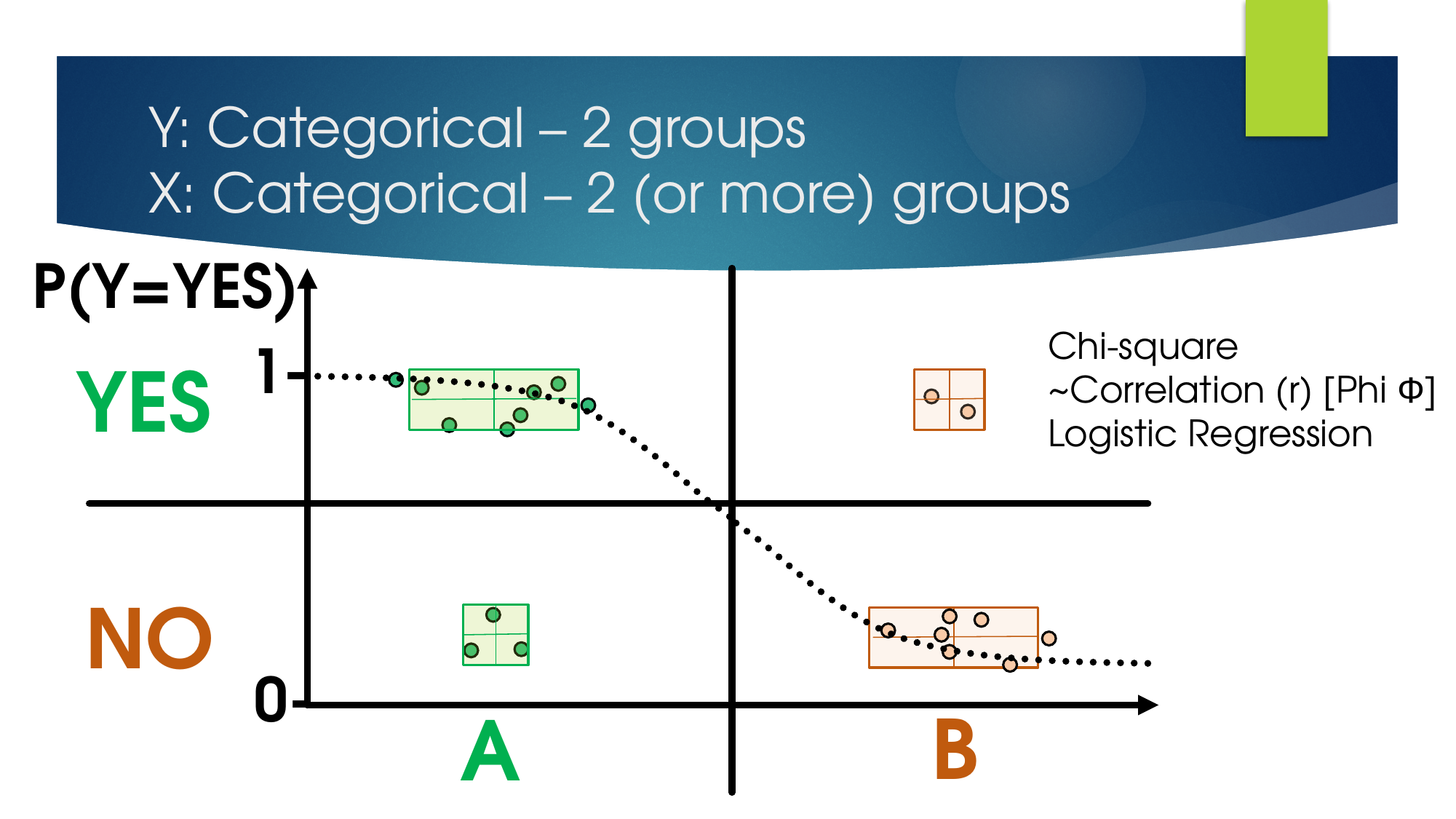

# Y: Categorical – 2 groups X: Categorical – 2 (or more) groups
P(Y=YES)
Chi-square
~Correlation (r) [Phi Ф]
Logistic Regression
1-
YES

NO

0-

B
A